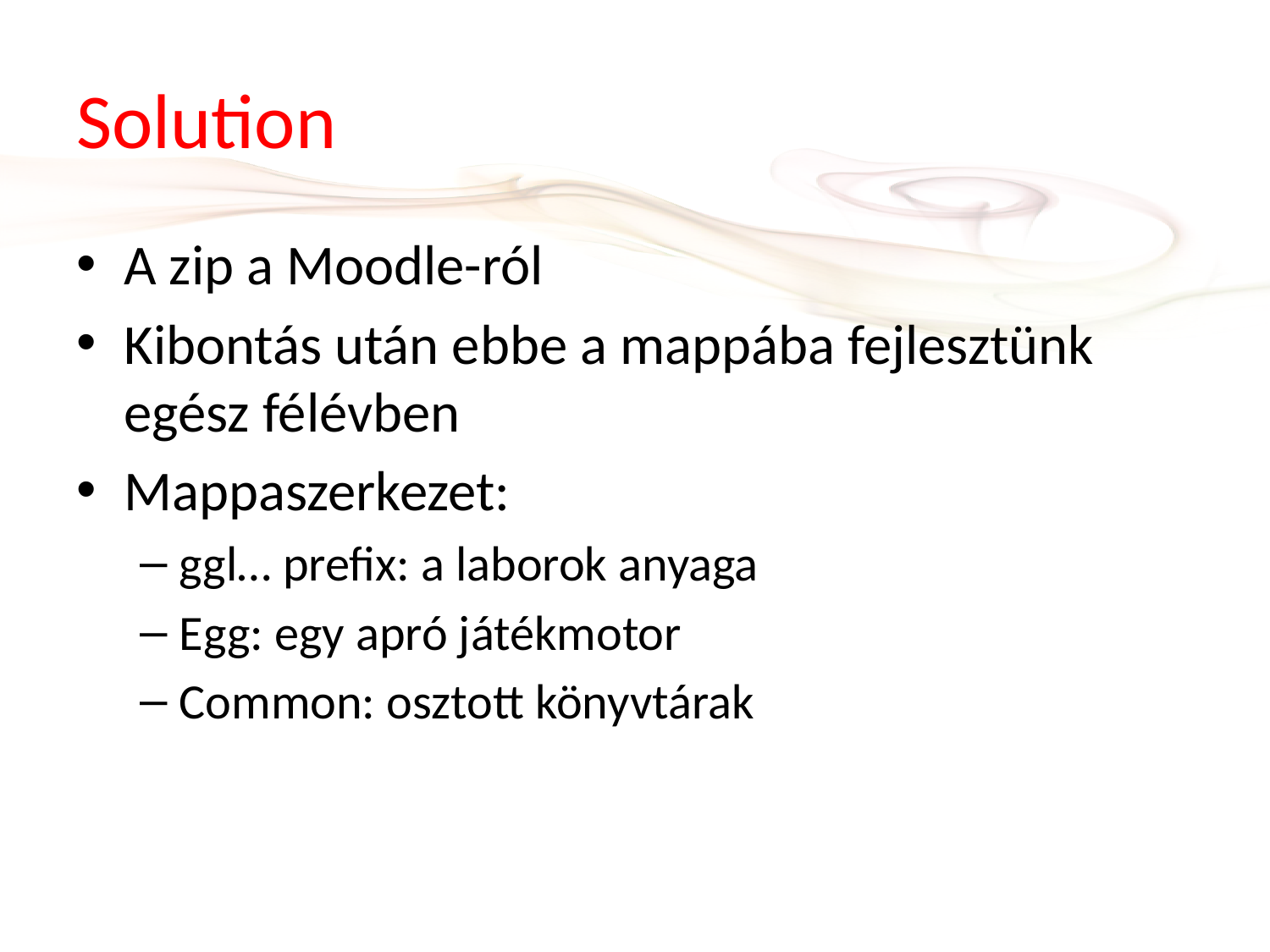

# Solution
A zip a Moodle-ról
Kibontás után ebbe a mappába fejlesztünk egész félévben
Mappaszerkezet:
ggl… prefix: a laborok anyaga
Egg: egy apró játékmotor
Common: osztott könyvtárak